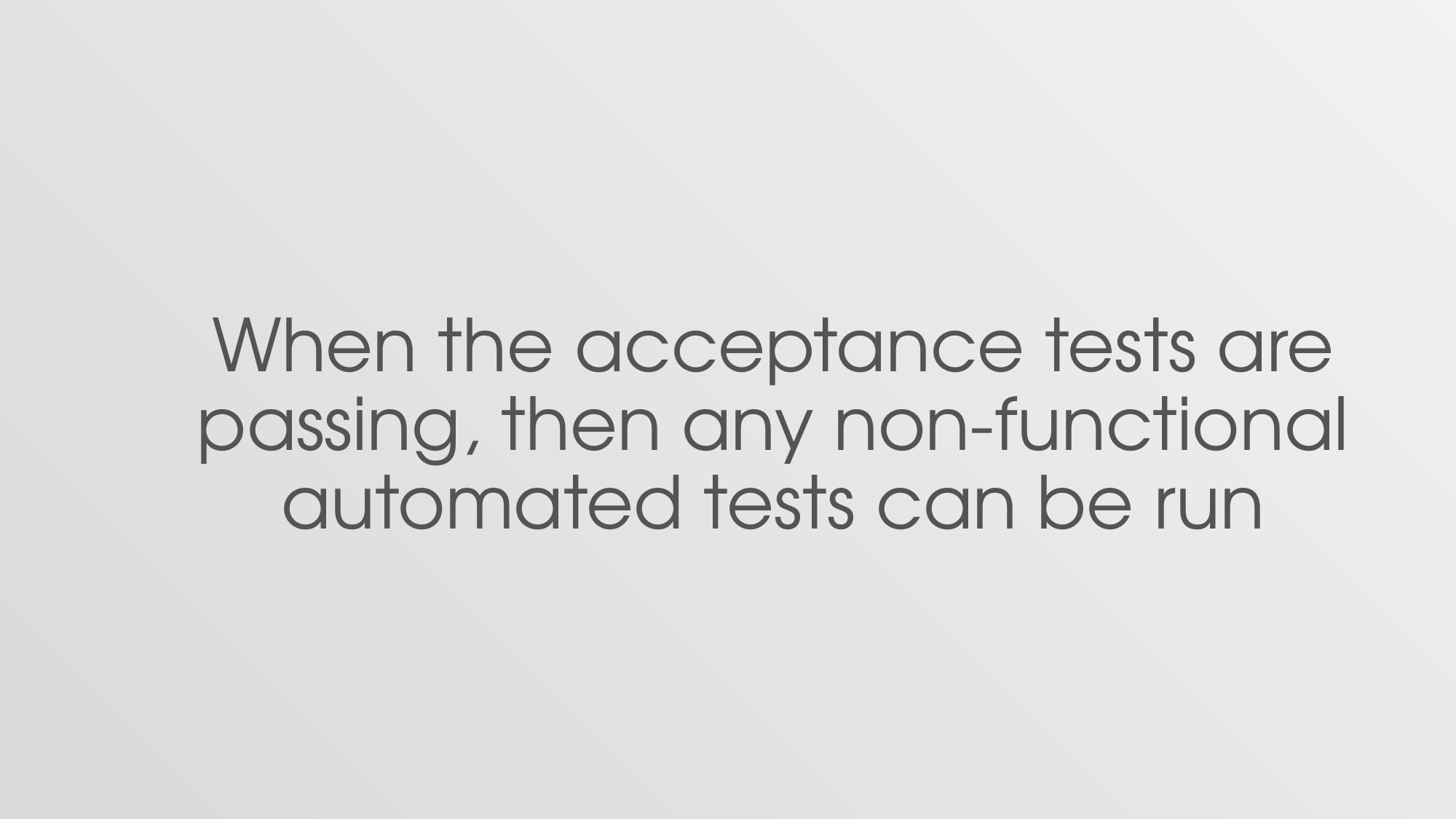

When the acceptance tests are passing, then any non-functional automated tests can be run